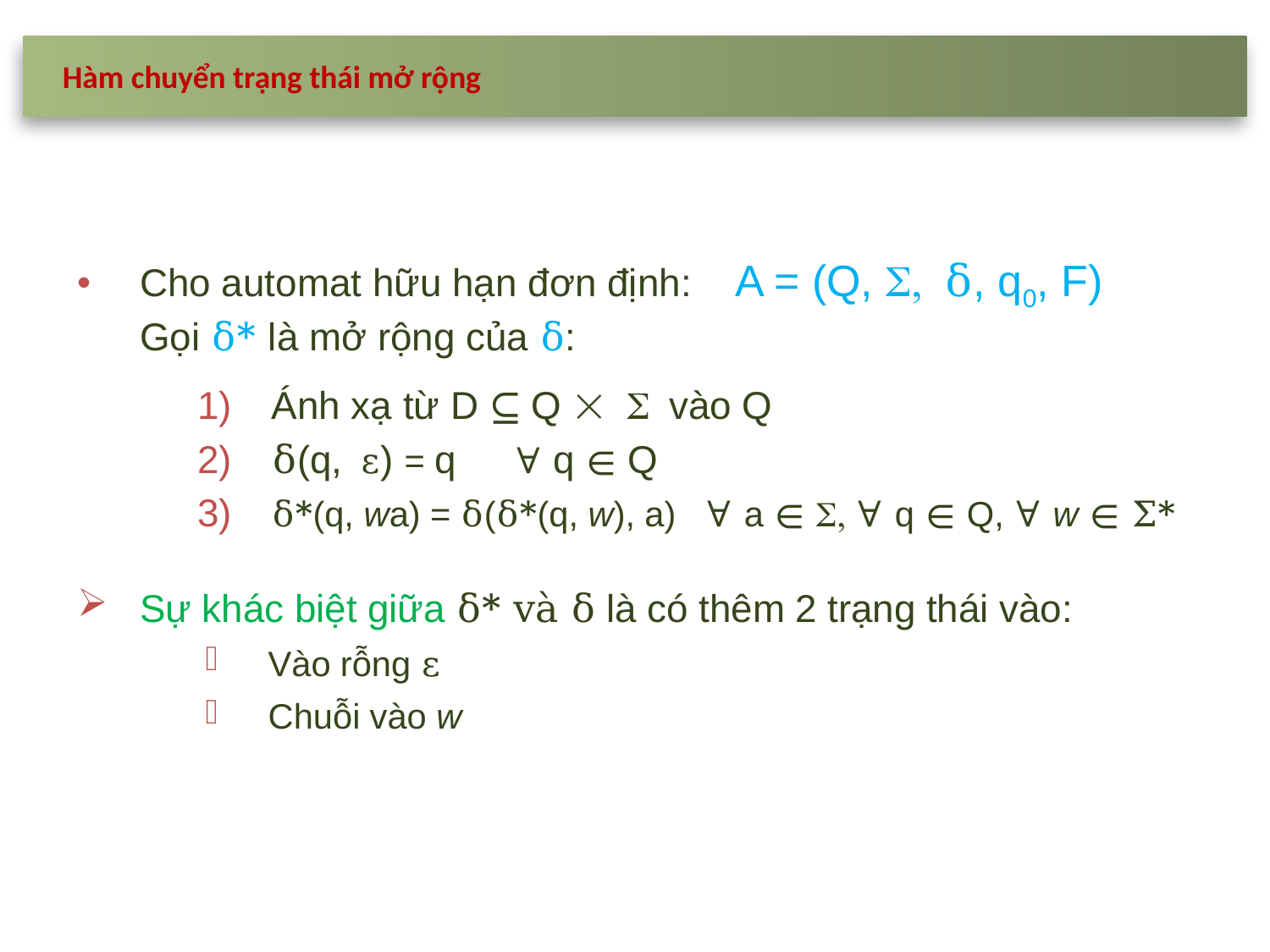

Hàm chuyển trạng thái mở rộng
Cho automat hữu hạn đơn định:    A = (Q, Σ, δ, q0, F)
Gọi δ* là mở rộng của δ:
 Ánh xạ từ D ⊆ Q × Σ vào Q
 δ(q, ε) = q      ∀ q ∊ Q
 δ*(q, wa) = δ(δ*(q, w), a)   ∀ a ∊ Σ, ∀ q ∊ Q, ∀ w ∊ Σ*
Sự khác biệt giữa δ* và δ là có thêm 2 trạng thái vào:
Vào rỗng ε
Chuỗi vào w